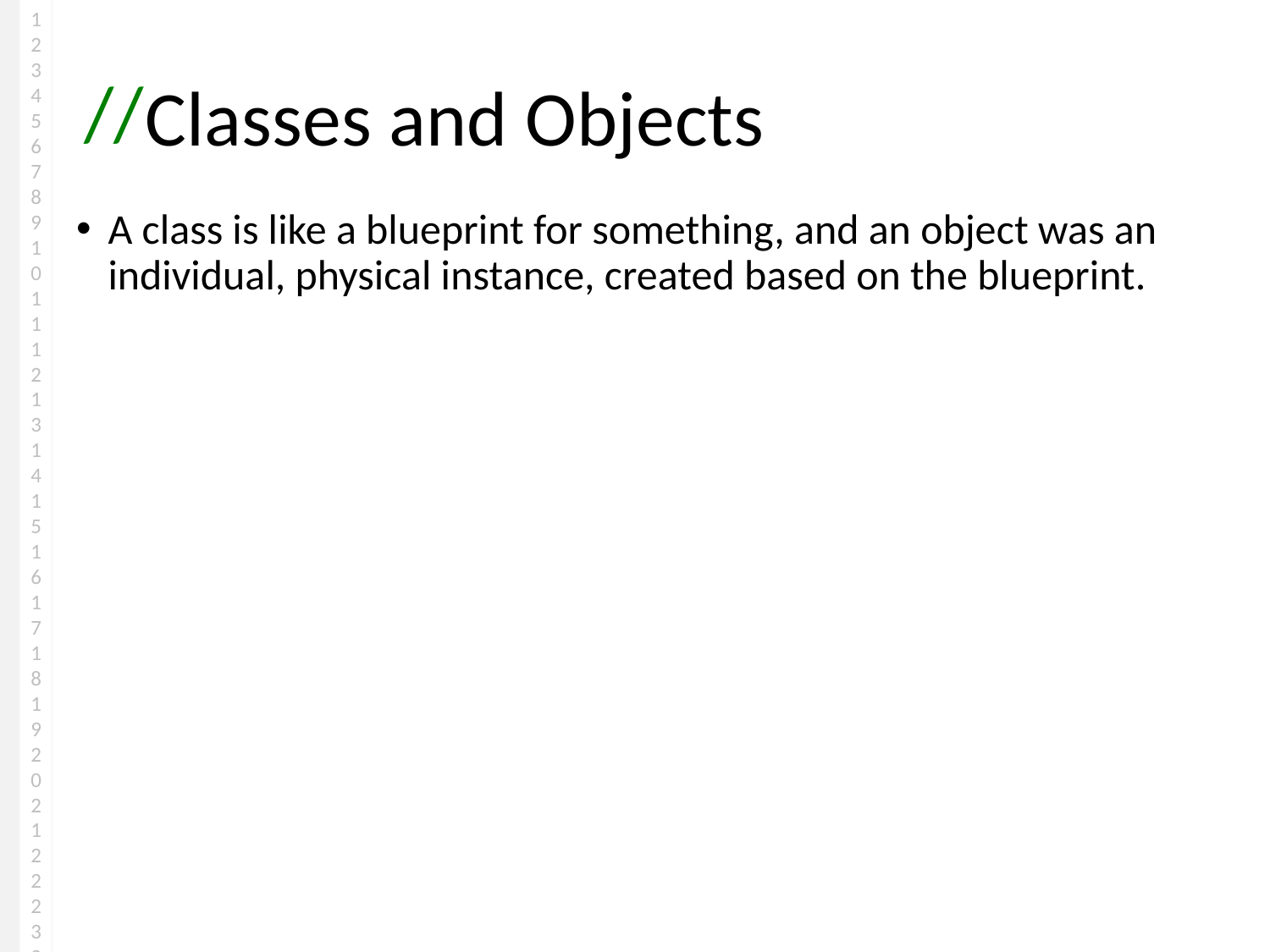

# Classes and Objects
A class is like a blueprint for something, and an object was an individual, physical instance, created based on the blueprint.